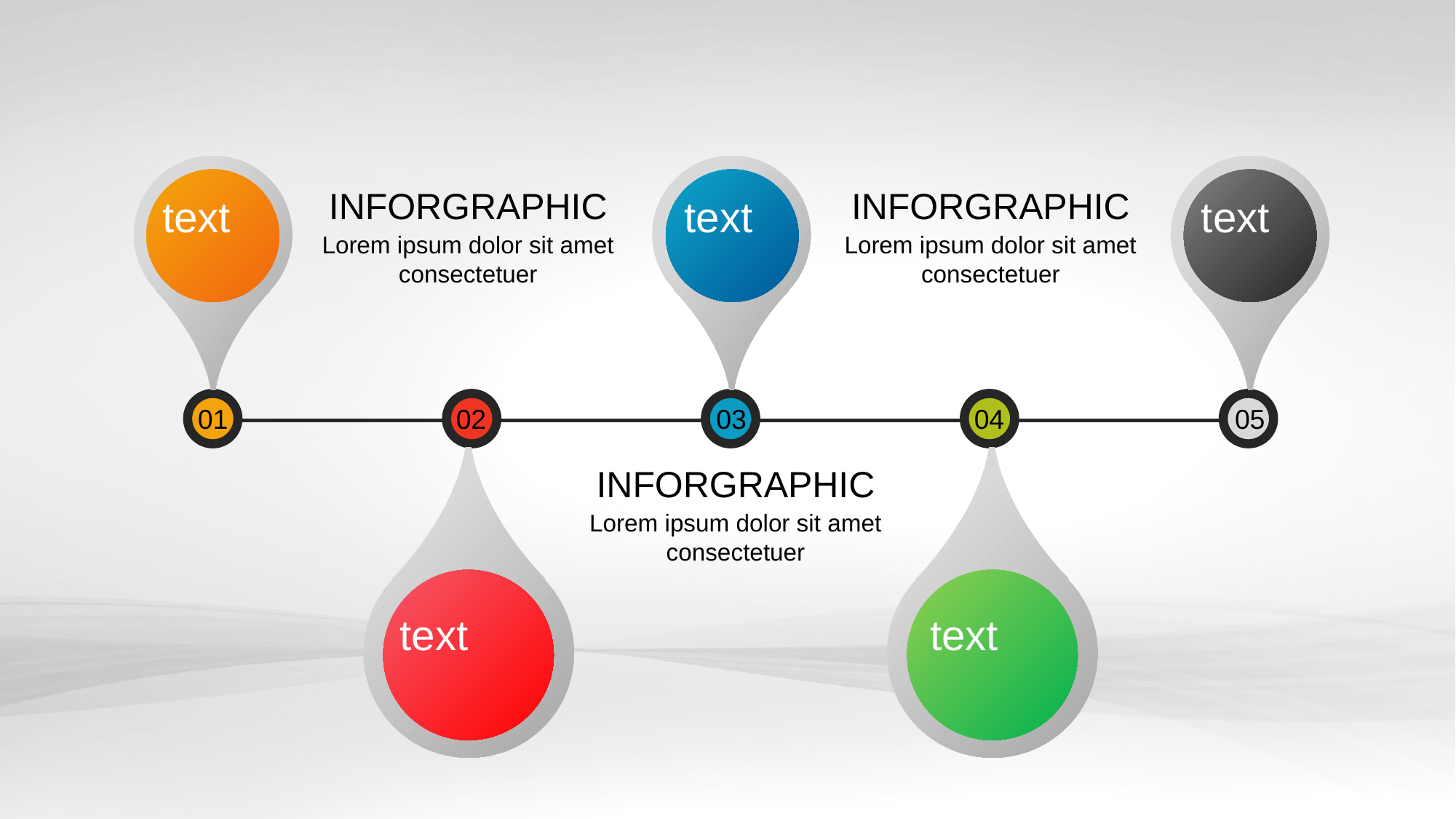

INFORGRAPHIC
INFORGRAPHIC
text
text
text
Lorem ipsum dolor sit amet consectetuer
Lorem ipsum dolor sit amet consectetuer

01

02

03

04

05

INFORGRAPHIC
Lorem ipsum dolor sit amet consectetuer

text
text